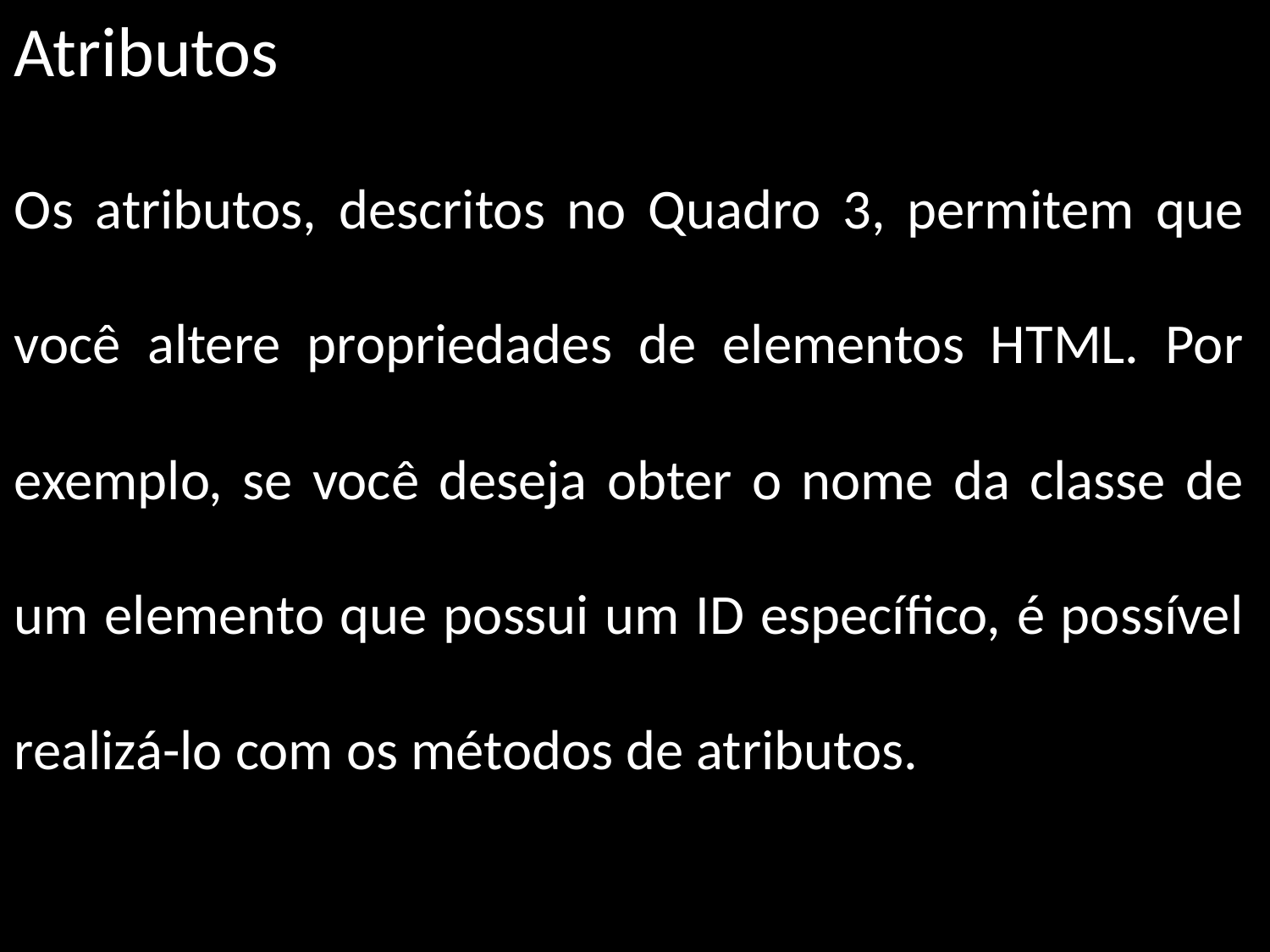

Atributos
Os atributos, descritos no Quadro 3, permitem que você altere propriedades de elementos HTML. Por exemplo, se você deseja obter o nome da classe de um elemento que possui um ID específico, é possível realizá-lo com os métodos de atributos.